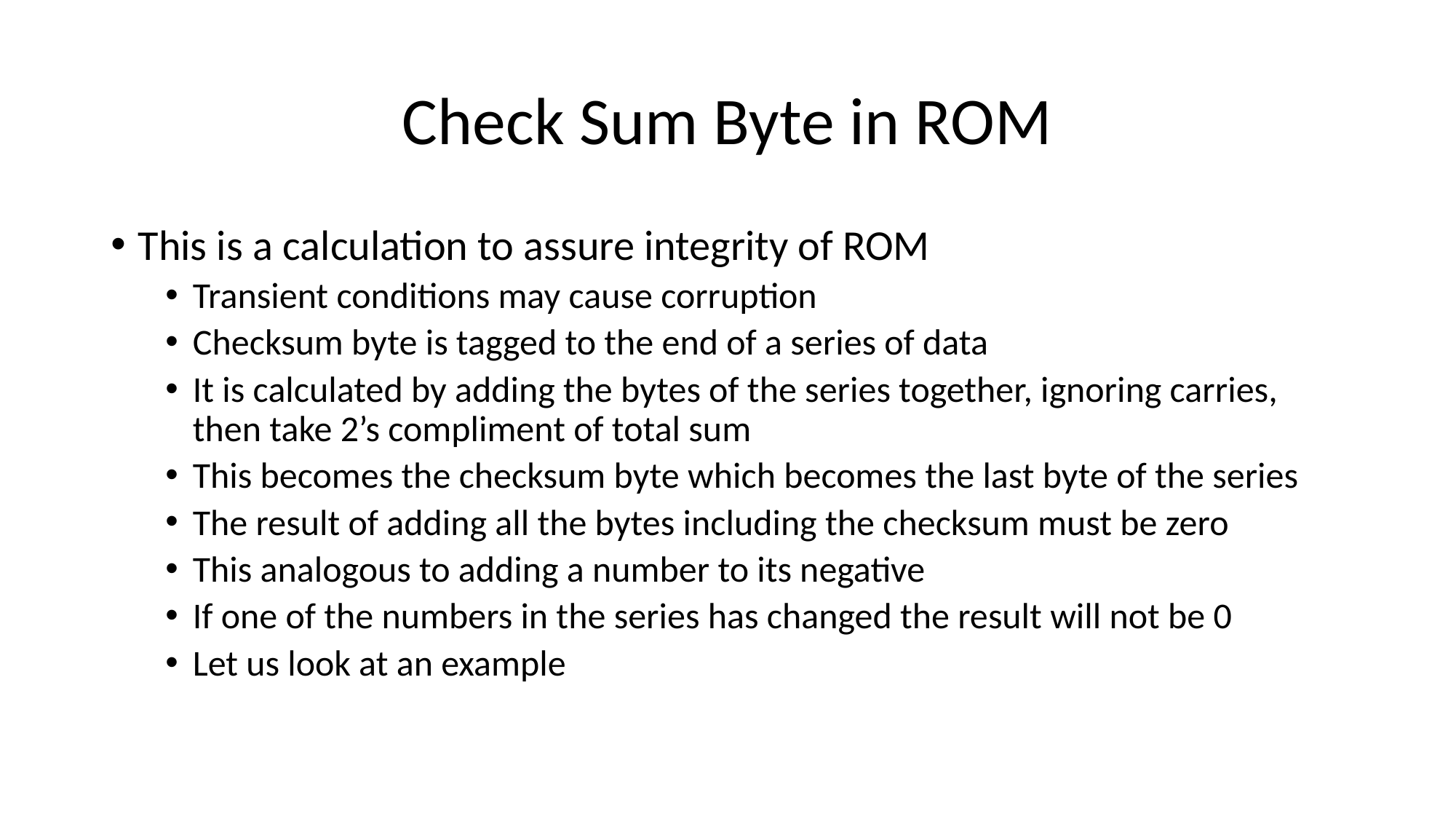

# Check Sum Byte in ROM
This is a calculation to assure integrity of ROM
Transient conditions may cause corruption
Checksum byte is tagged to the end of a series of data
It is calculated by adding the bytes of the series together, ignoring carries, then take 2’s compliment of total sum
This becomes the checksum byte which becomes the last byte of the series
The result of adding all the bytes including the checksum must be zero
This analogous to adding a number to its negative
If one of the numbers in the series has changed the result will not be 0
Let us look at an example